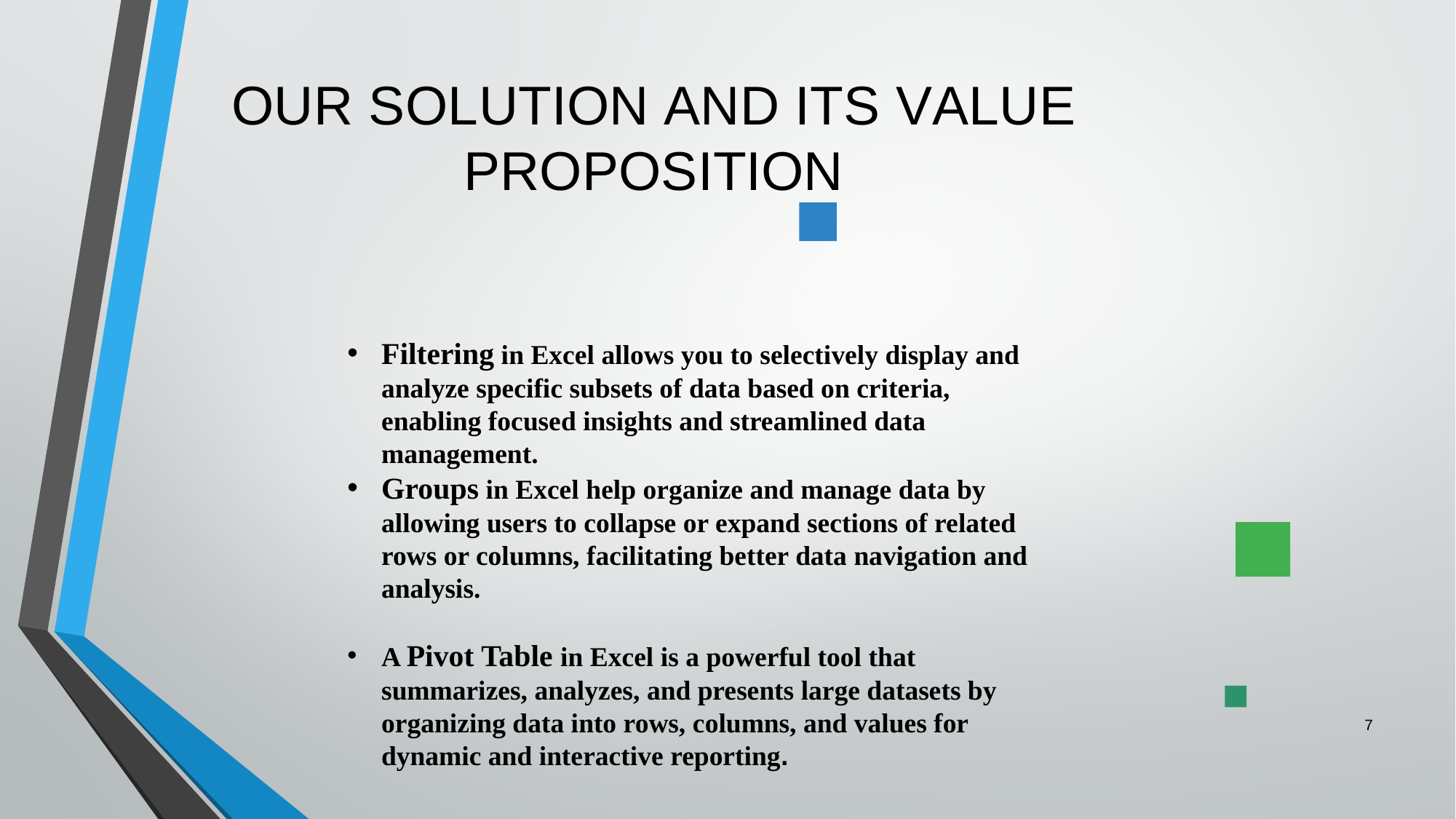

# OUR SOLUTION AND ITS VALUE PROPOSITION

Filtering in Excel allows you to selectively display and analyze specific subsets of data based on criteria, enabling focused insights and streamlined data management.
Groups in Excel help organize and manage data by allowing users to collapse or expand sections of related rows or columns, facilitating better data navigation and analysis.

A Pivot Table in Excel is a powerful tool that summarizes, analyzes, and presents large datasets by organizing data into rows, columns, and values for dynamic and interactive reporting.

7